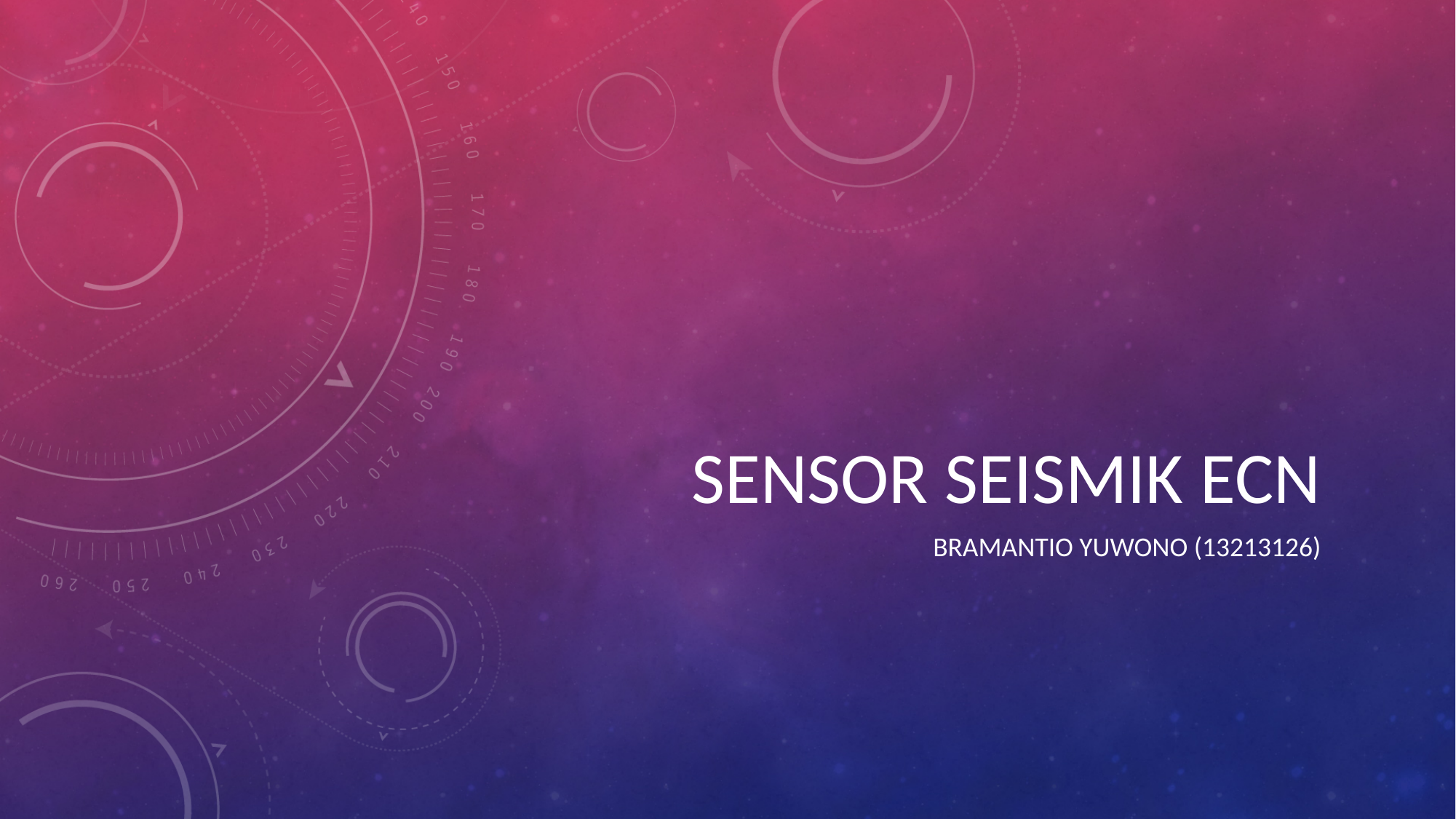

# Sensor Seismik ECN
Bramantio Yuwono (13213126)